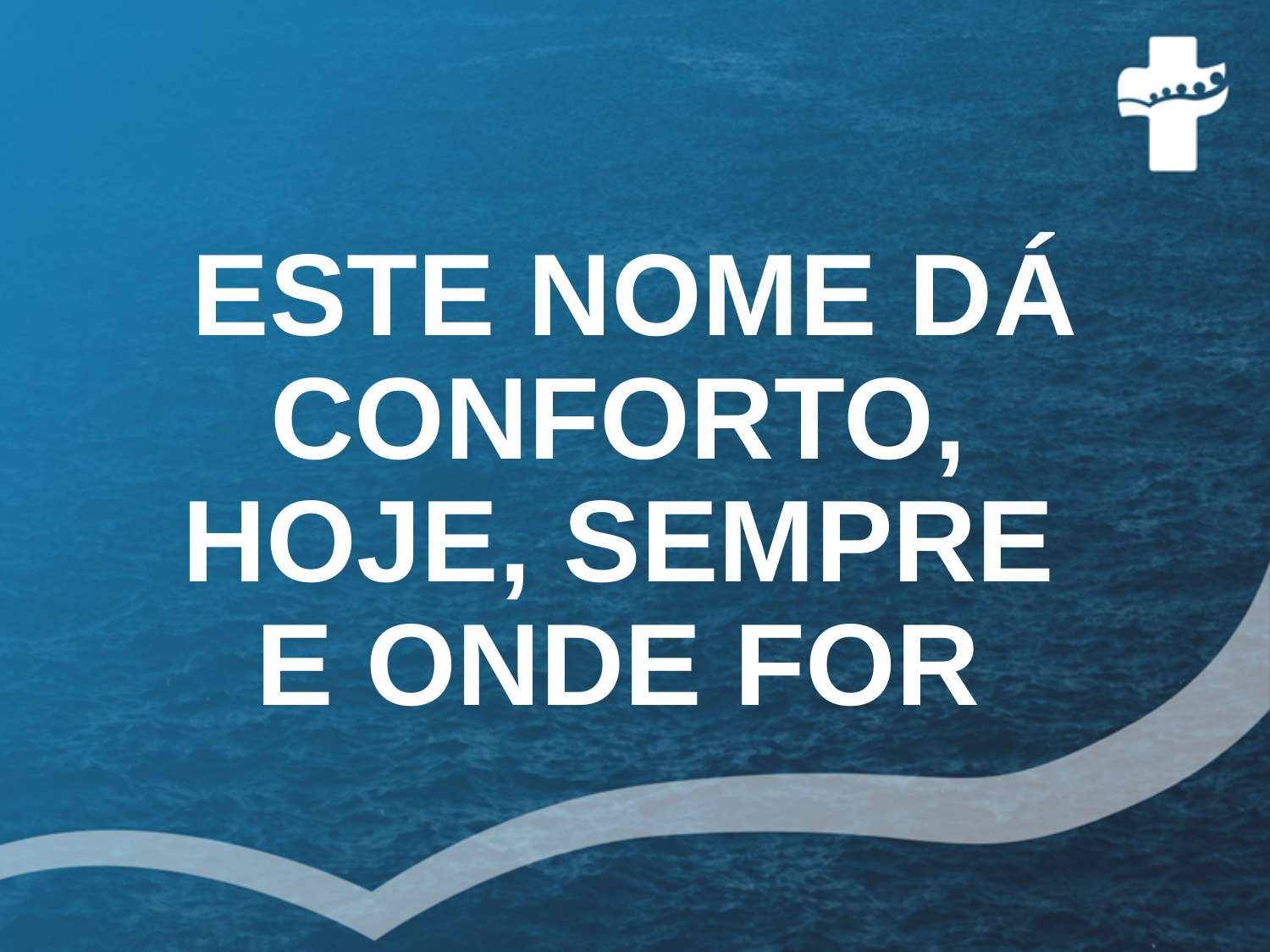

# ESTE NOME DÁ CONFORTO, HOJE, SEMPRE E ONDE FOR